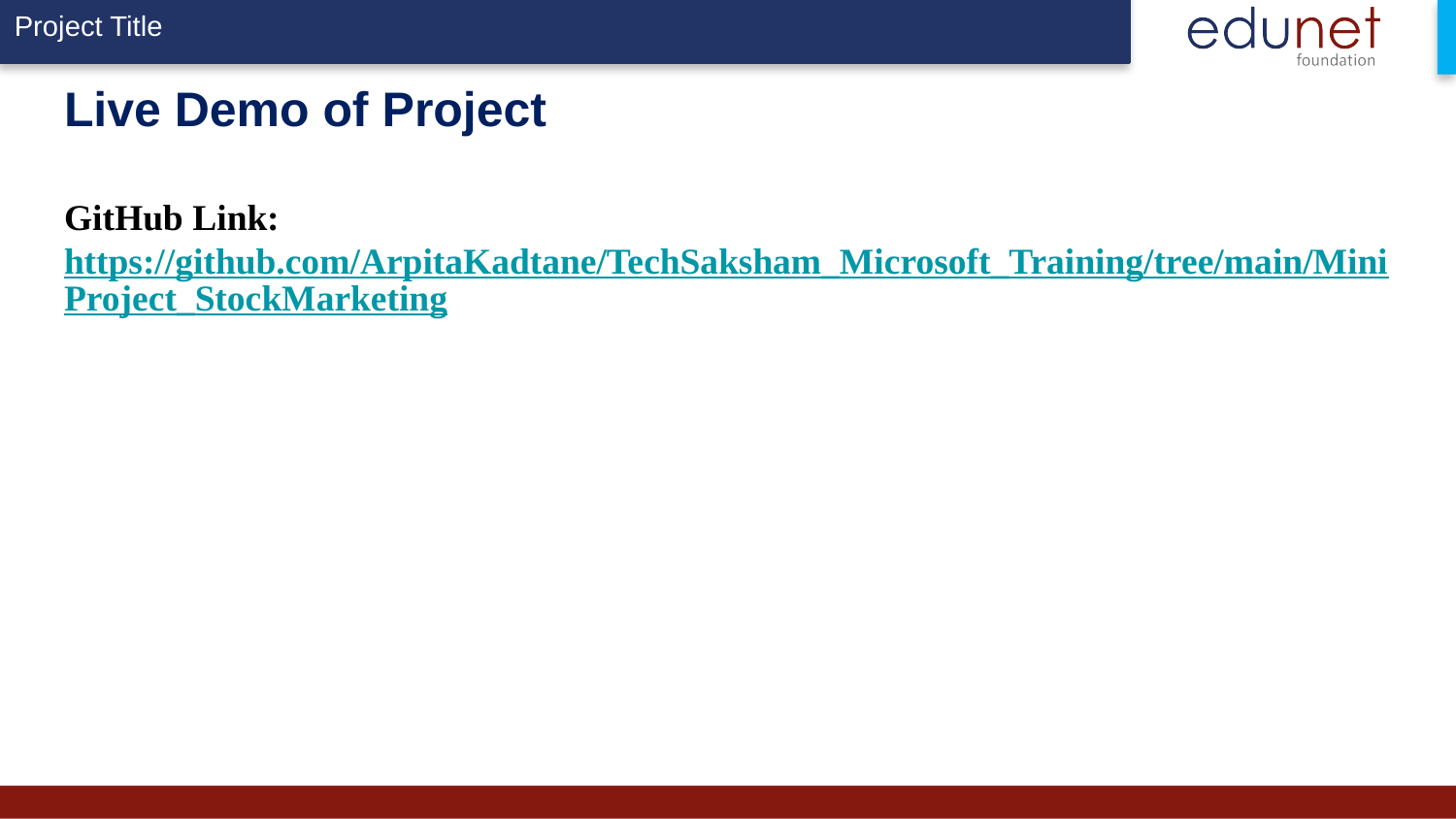

# Live Demo of Project GitHub Link: https://github.com/ArpitaKadtane/TechSaksham_Microsoft_Training/tree/main/MiniProject_StockMarketing